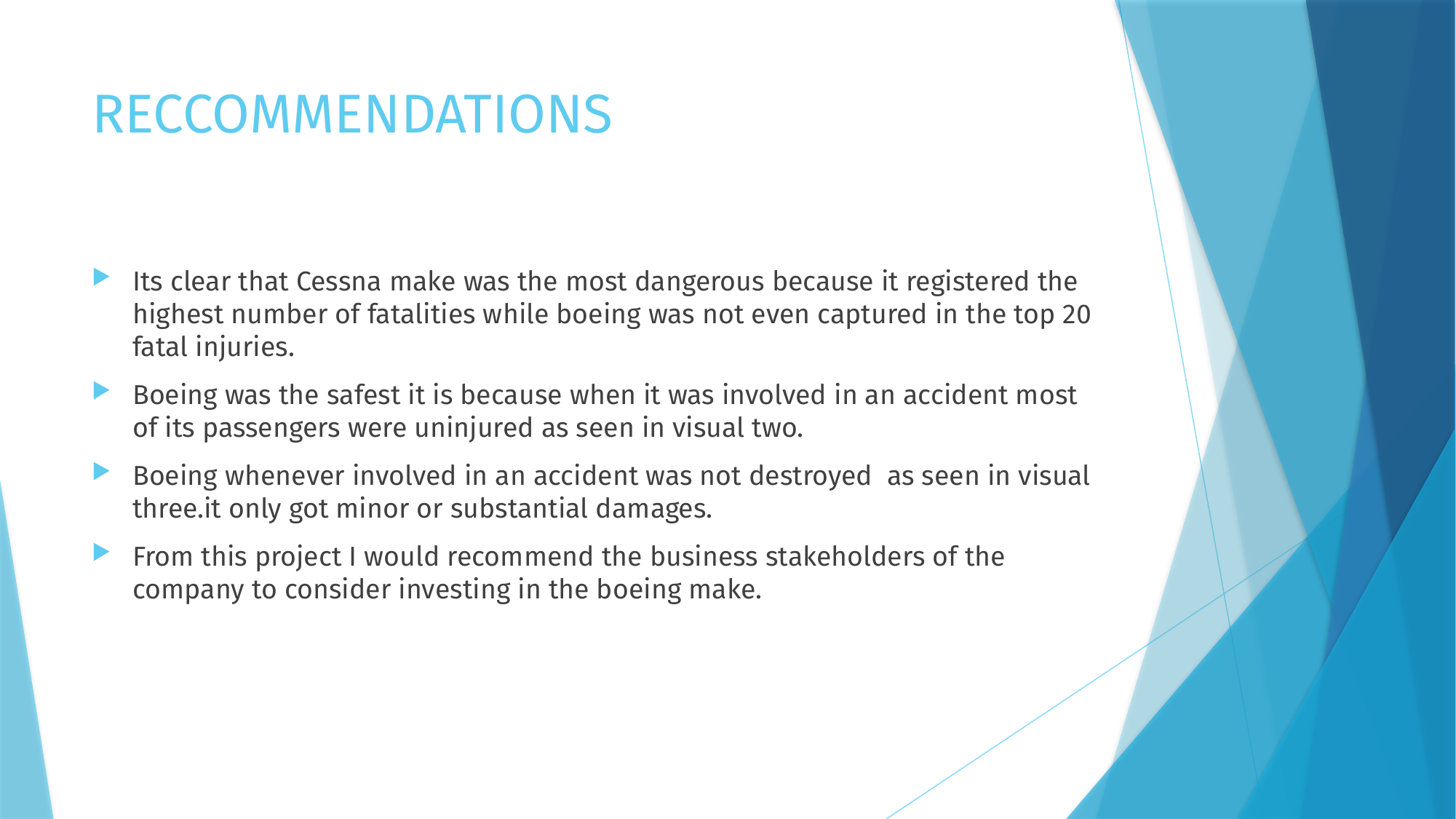

# RECCOMMENDATIONS
Its clear that Cessna make was the most dangerous because it registered the highest number of fatalities while boeing was not even captured in the top 20 fatal injuries.
Boeing was the safest it is because when it was involved in an accident most of its passengers were uninjured as seen in visual two.
Boeing whenever involved in an accident was not destroyed  as seen in visual three.it only got minor or substantial damages.
From this project I would recommend the business stakeholders of the company to consider investing in the boeing make.